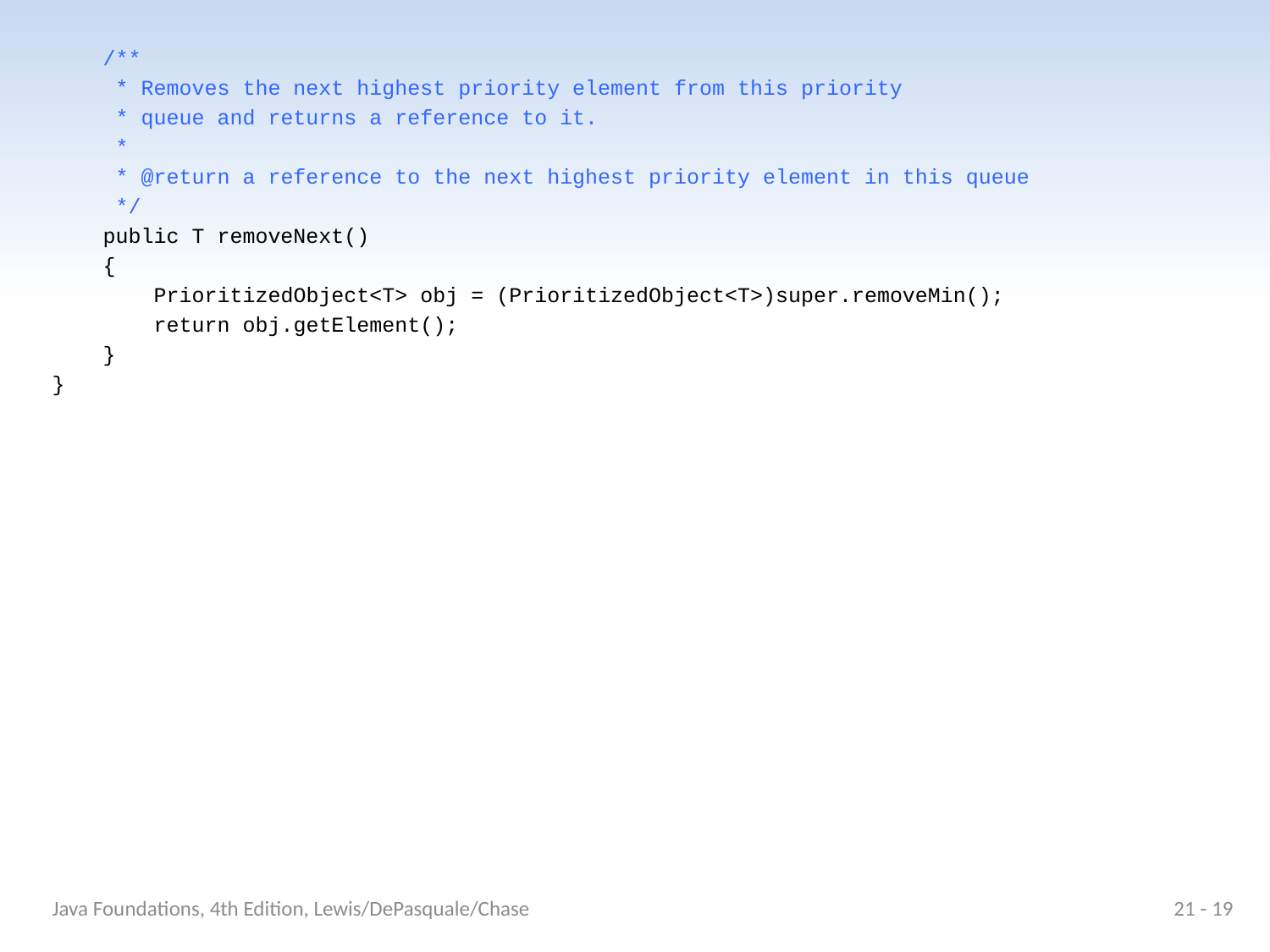

/**
     * Removes the next highest priority element from this priority
     * queue and returns a reference to it.
     *
     * @return a reference to the next highest priority element in this queue
     */
    public T removeNext()
    {
        PrioritizedObject<T> obj = (PrioritizedObject<T>)super.removeMin();
        return obj.getElement();
    }
}

Java Foundations, 4th Edition, Lewis/DePasquale/Chase
21 - 19